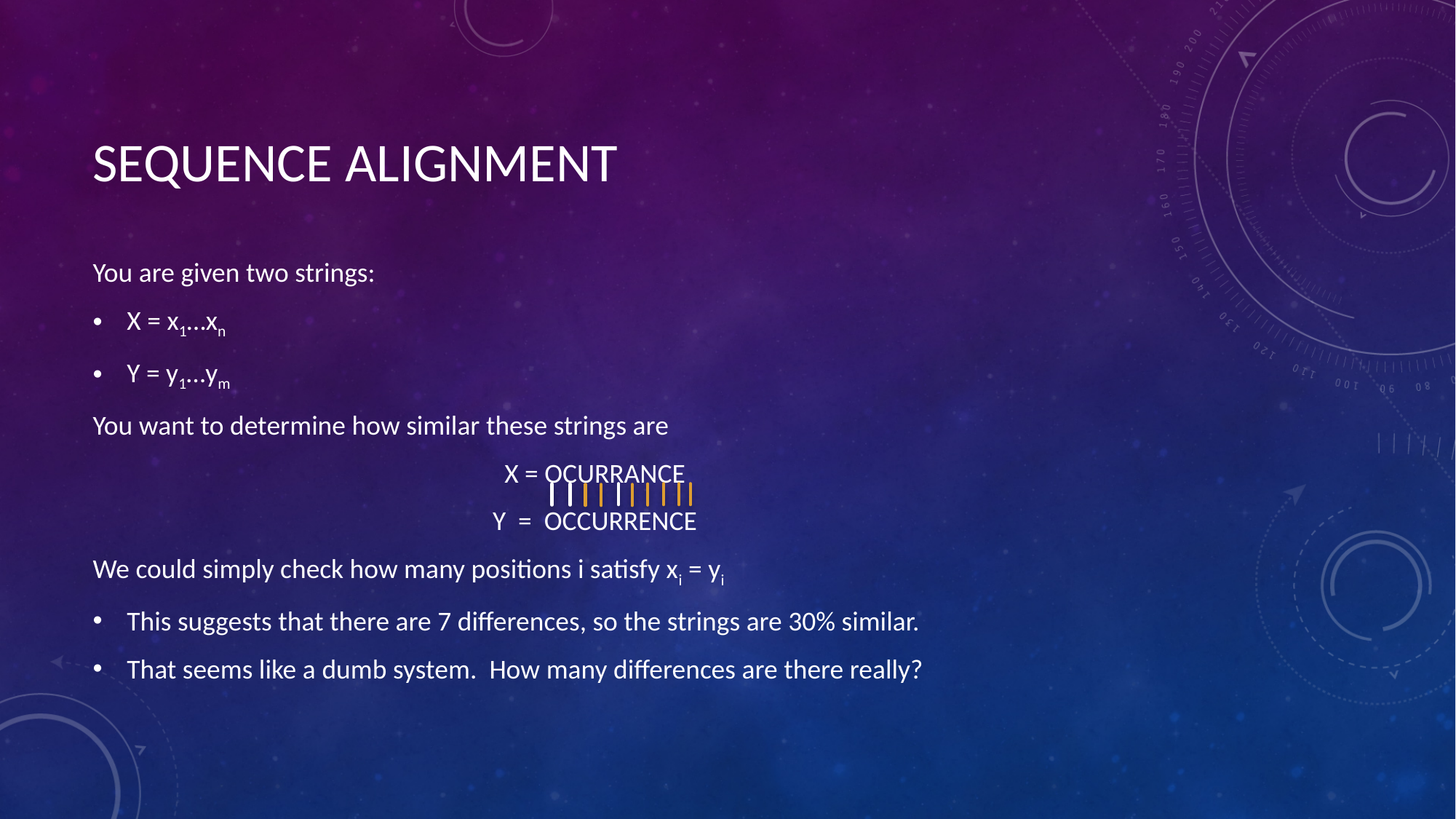

# Sequence Alignment
You are given two strings:
X = x1…xn
Y = y1…ym
You want to determine how similar these strings are
X = OCURRANCE
Y  =  OCCURRENCE
We could simply check how many positions i satisfy xi = yi
This suggests that there are 7 differences, so the strings are 30% similar.
That seems like a dumb system.  How many differences are there really?